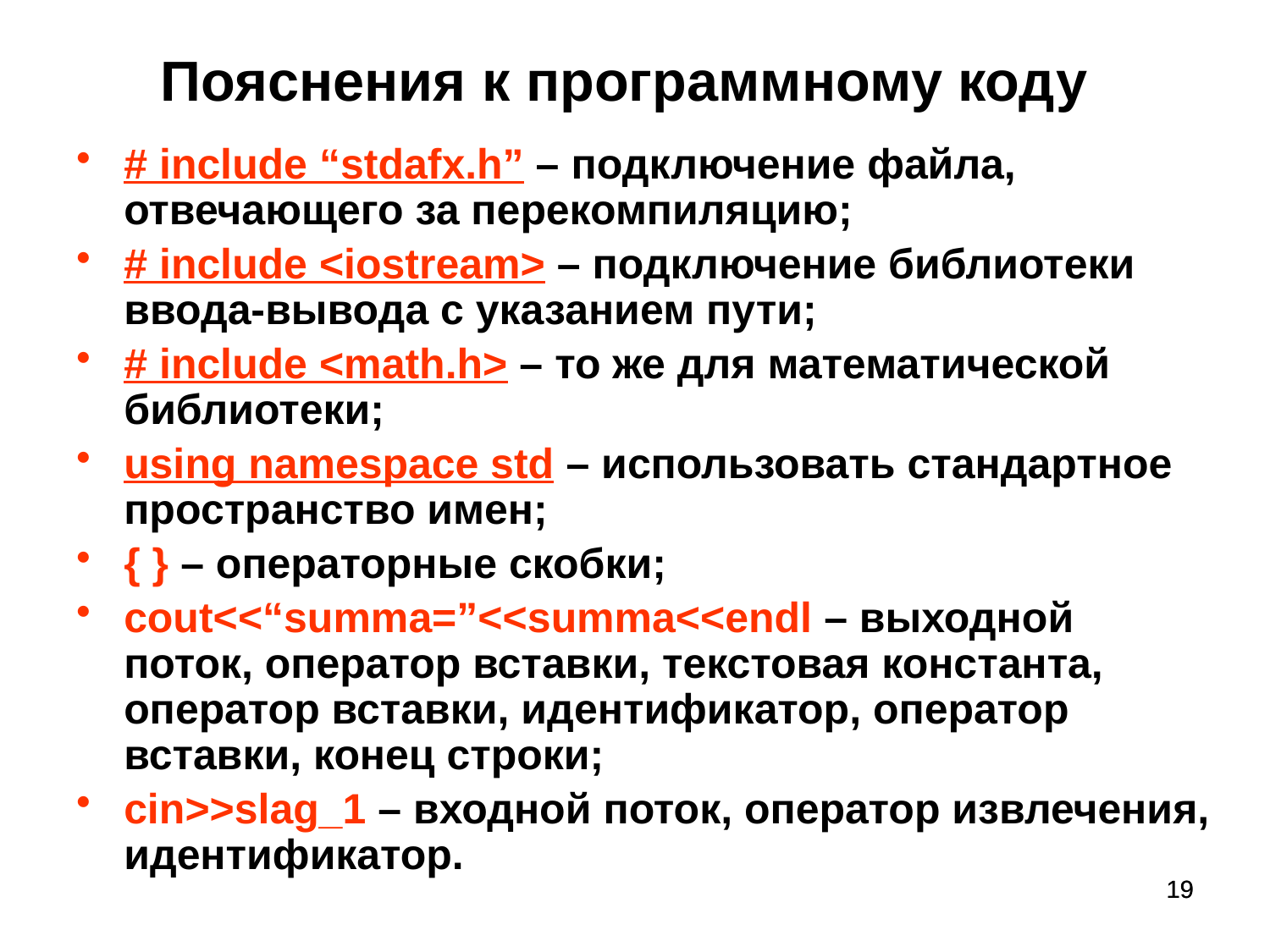

# Пояснения к программному коду
# include “stdafx.h” – подключение файла, отвечающего за перекомпиляцию;
# include <iostream> – подключение библиотеки ввода-вывода с указанием пути;
# include <math.h> – то же для математической библиотеки;
using namespace std – использовать стандартное пространство имен;
{ } – операторные скобки;
cout<<“summa=”<<summa<<endl – выходной поток, оператор вставки, текстовая константа, оператор вставки, идентификатор, оператор вставки, конец строки;
cin>>slag_1 – входной поток, оператор извлечения, идентификатор.
19
19